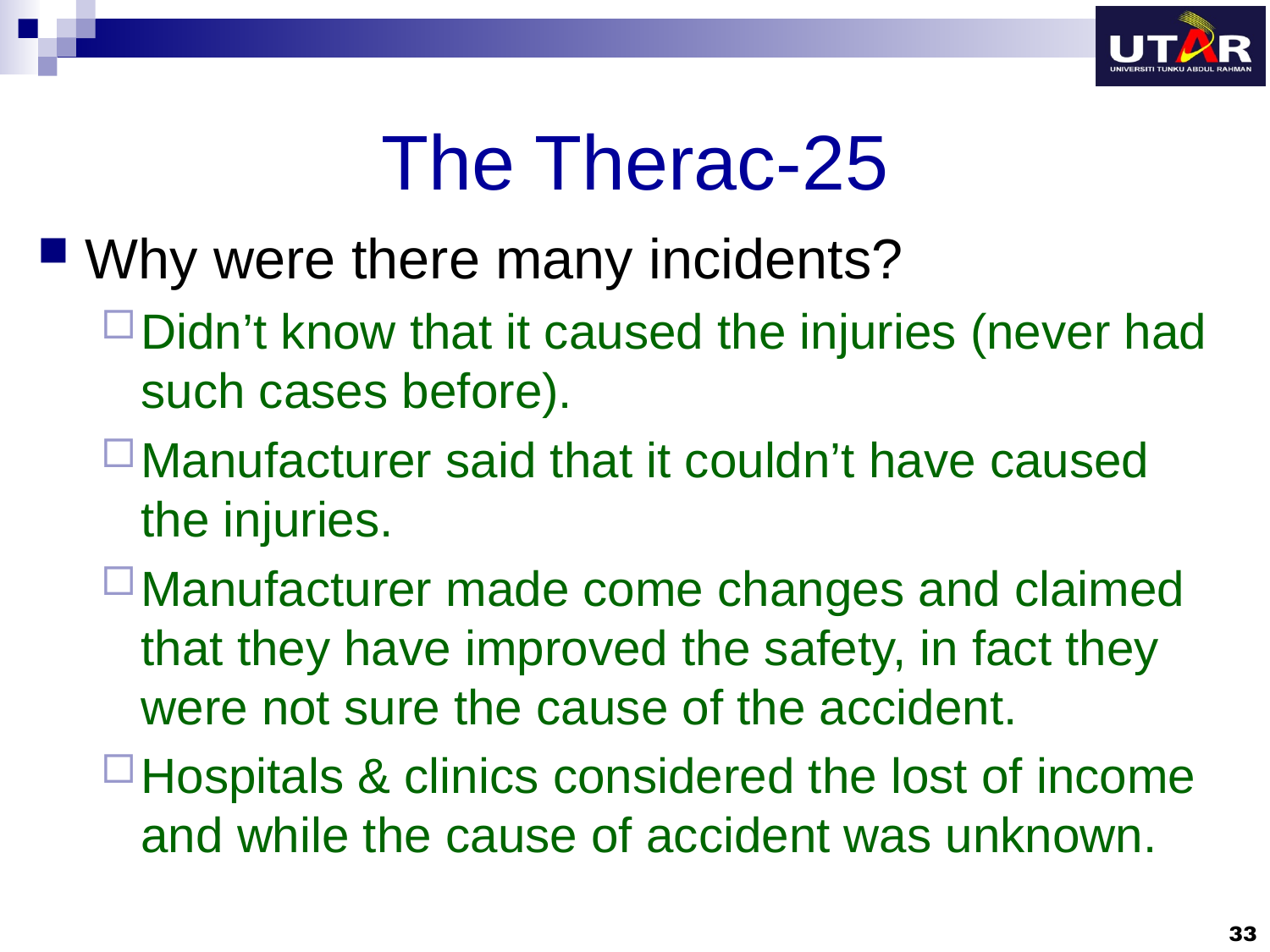

# The Therac-25
Why were there many incidents?
Didn’t know that it caused the injuries (never had such cases before).
Manufacturer said that it couldn’t have caused the injuries.
Manufacturer made come changes and claimed that they have improved the safety, in fact they were not sure the cause of the accident.
Hospitals & clinics considered the lost of income and while the cause of accident was unknown.
33